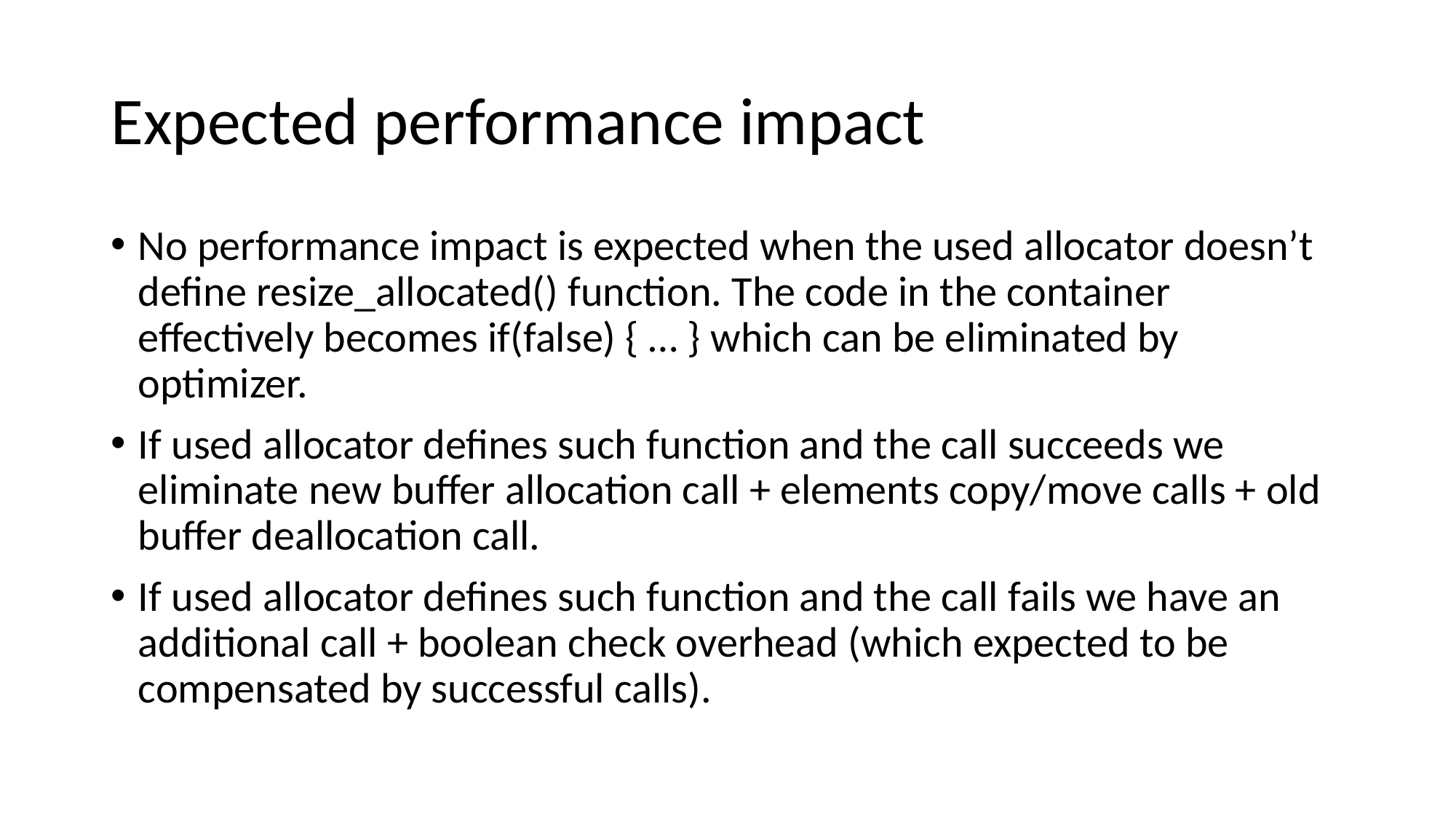

# Expected performance impact
No performance impact is expected when the used allocator doesn’t define resize_allocated() function. The code in the container effectively becomes if(false) { … } which can be eliminated by optimizer.
If used allocator defines such function and the call succeeds we eliminate new buffer allocation call + elements copy/move calls + old buffer deallocation call.
If used allocator defines such function and the call fails we have an additional call + boolean check overhead (which expected to be compensated by successful calls).